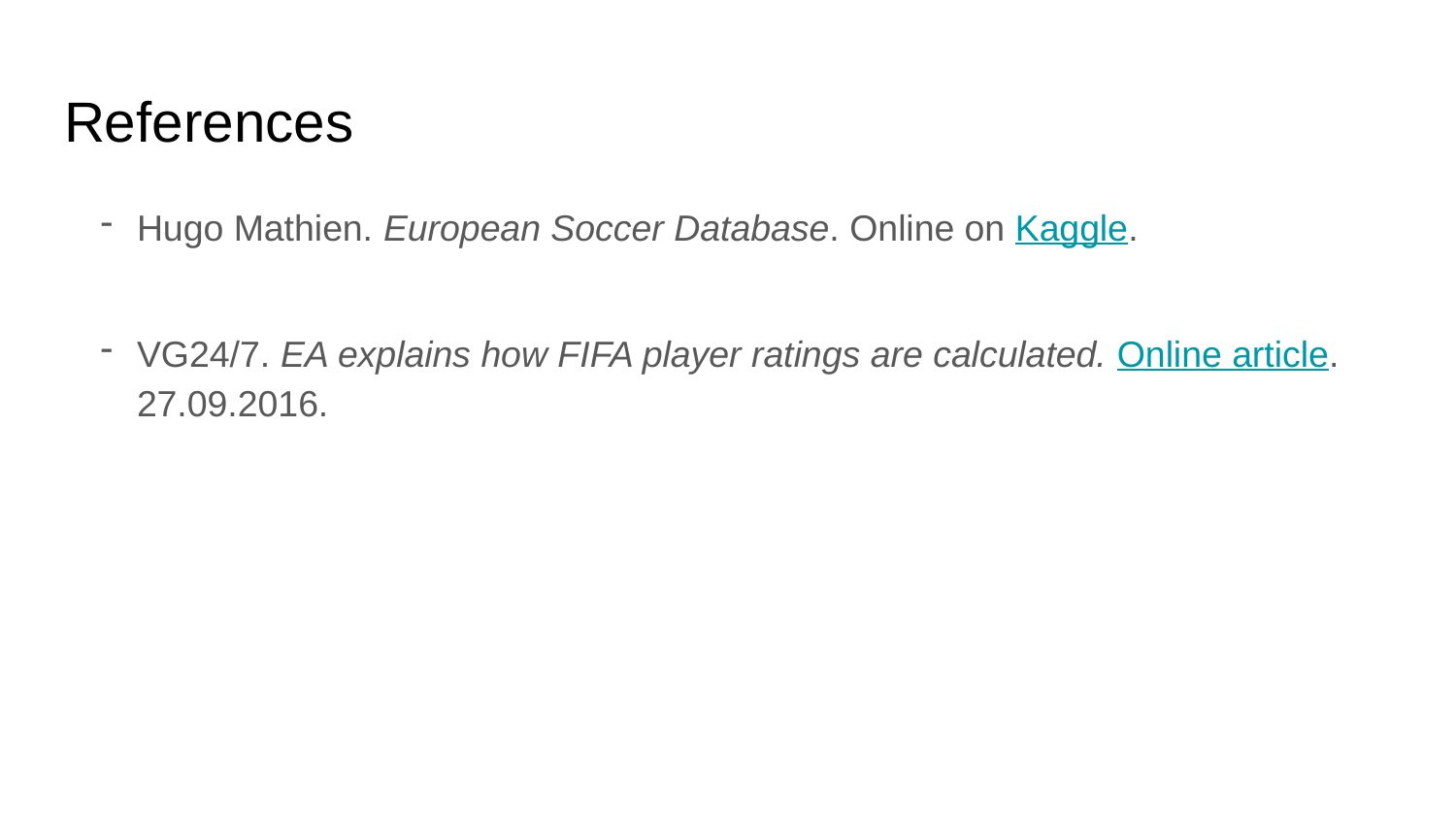

# References
Hugo Mathien. European Soccer Database. Online on Kaggle.
VG24/7. EA explains how FIFA player ratings are calculated. Online article. 27.09.2016.